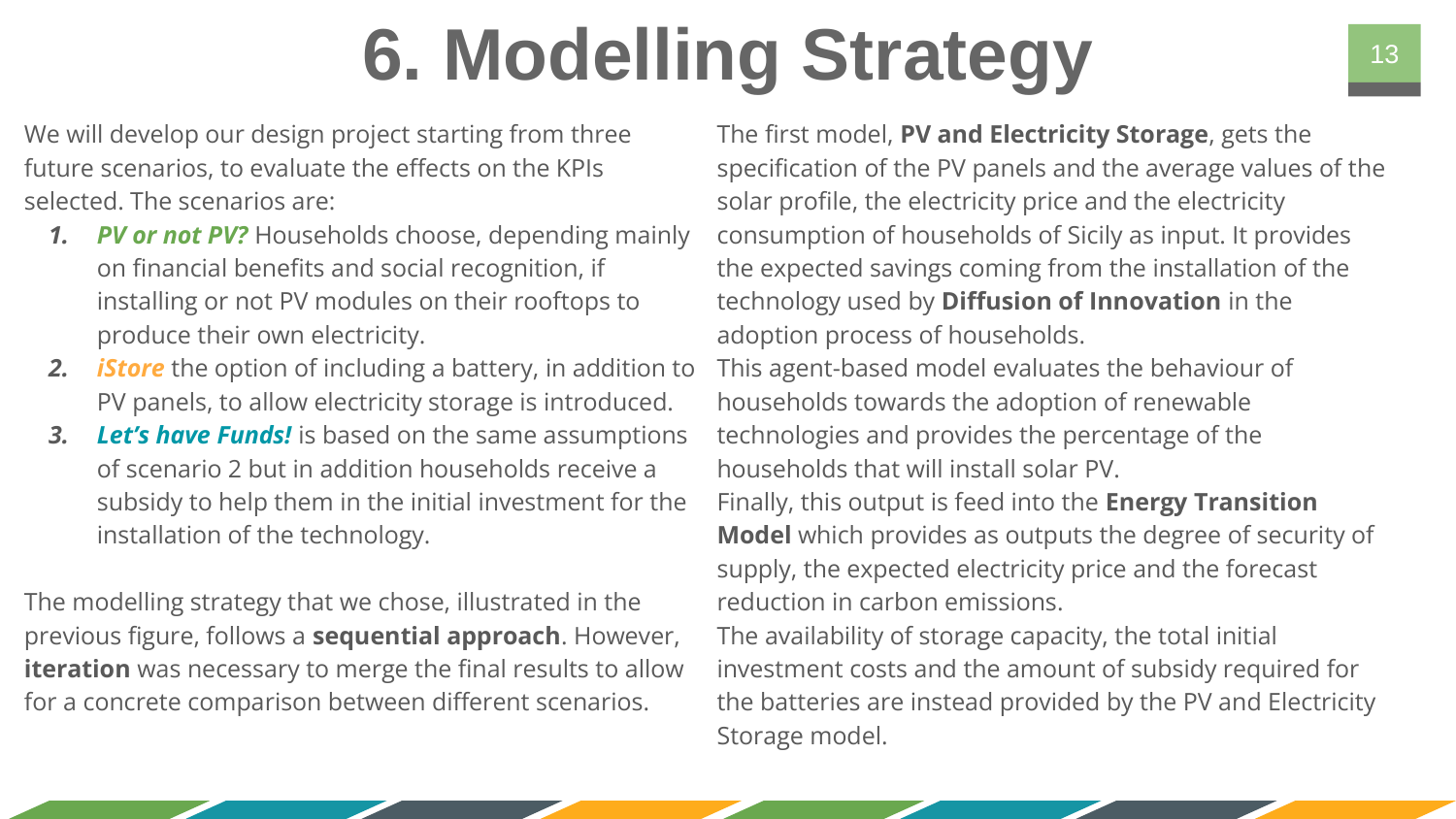

# 6. Modelling Strategy
13
We will develop our design project starting from three future scenarios, to evaluate the effects on the KPIs selected. The scenarios are:
PV or not PV? Households choose, depending mainly on financial benefits and social recognition, if installing or not PV modules on their rooftops to produce their own electricity.
iStore the option of including a battery, in addition to PV panels, to allow electricity storage is introduced.
Let’s have Funds! is based on the same assumptions of scenario 2 but in addition households receive a subsidy to help them in the initial investment for the installation of the technology.

The modelling strategy that we chose, illustrated in the previous figure, follows a sequential approach. However, iteration was necessary to merge the final results to allow for a concrete comparison between different scenarios.
The first model, PV and Electricity Storage, gets the specification of the PV panels and the average values of the solar profile, the electricity price and the electricity consumption of households of Sicily as input. It provides the expected savings coming from the installation of the technology used by Diffusion of Innovation in the adoption process of households.
This agent-based model evaluates the behaviour of households towards the adoption of renewable technologies and provides the percentage of the households that will install solar PV.
Finally, this output is feed into the Energy Transition Model which provides as outputs the degree of security of supply, the expected electricity price and the forecast reduction in carbon emissions.
The availability of storage capacity, the total initial investment costs and the amount of subsidy required for the batteries are instead provided by the PV and Electricity Storage model.